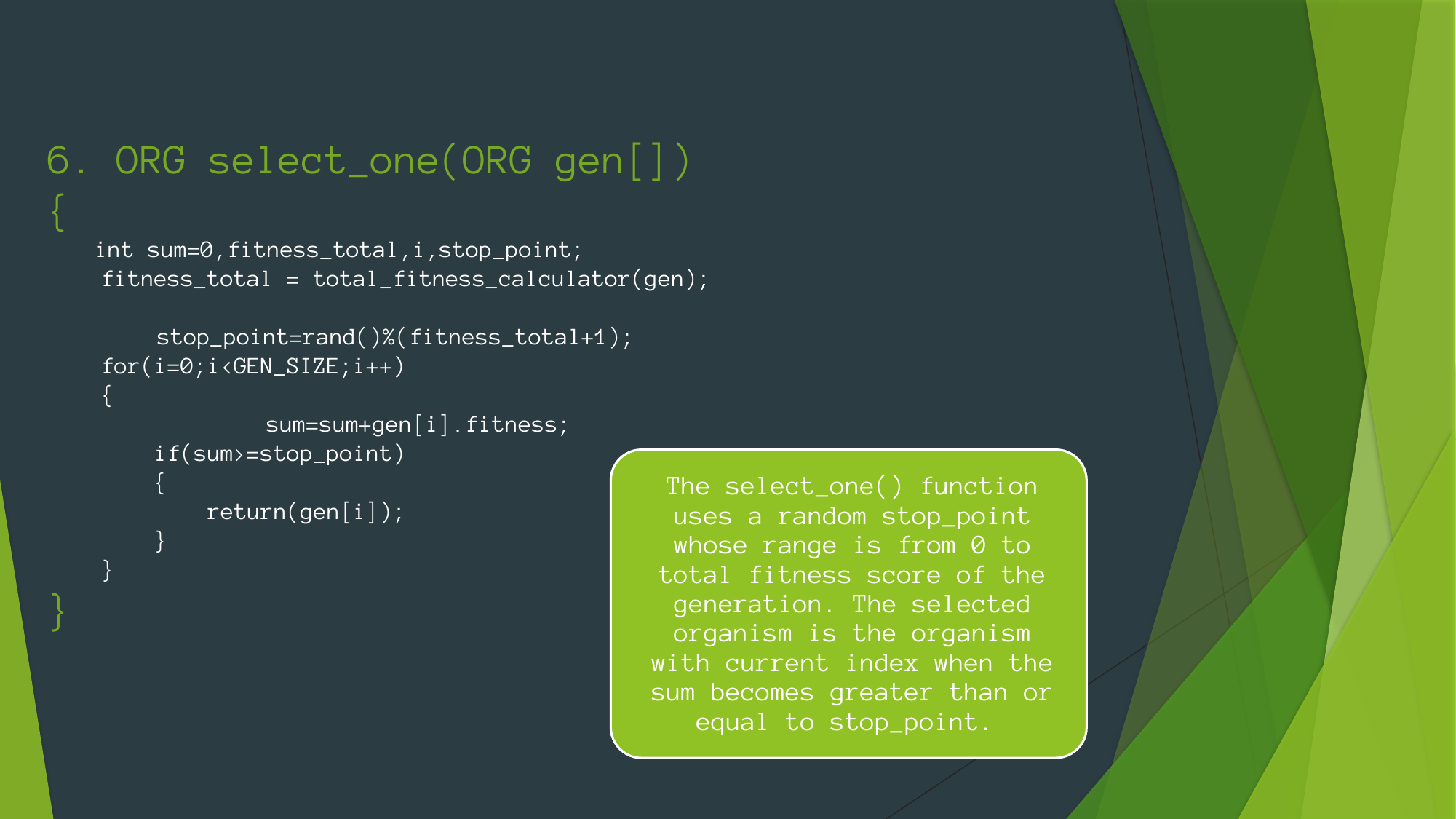

6. ORG select_one(ORG gen[])
{
    int sum=0,fitness_total,i,stop_point;
    fitness_total = total_fitness_calculator(gen);

	stop_point=rand()%(fitness_total+1);
    for(i=0;i<GEN_SIZE;i++)
    {
		sum=sum+gen[i].fitness;
        if(sum>=stop_point)
        {
            return(gen[i]);
        }
    }
}
The select_one() function uses a random stop_point whose range is from 0 to total fitness score of the generation. The selected organism is the organism with current index when the sum becomes greater than or equal to stop_point.